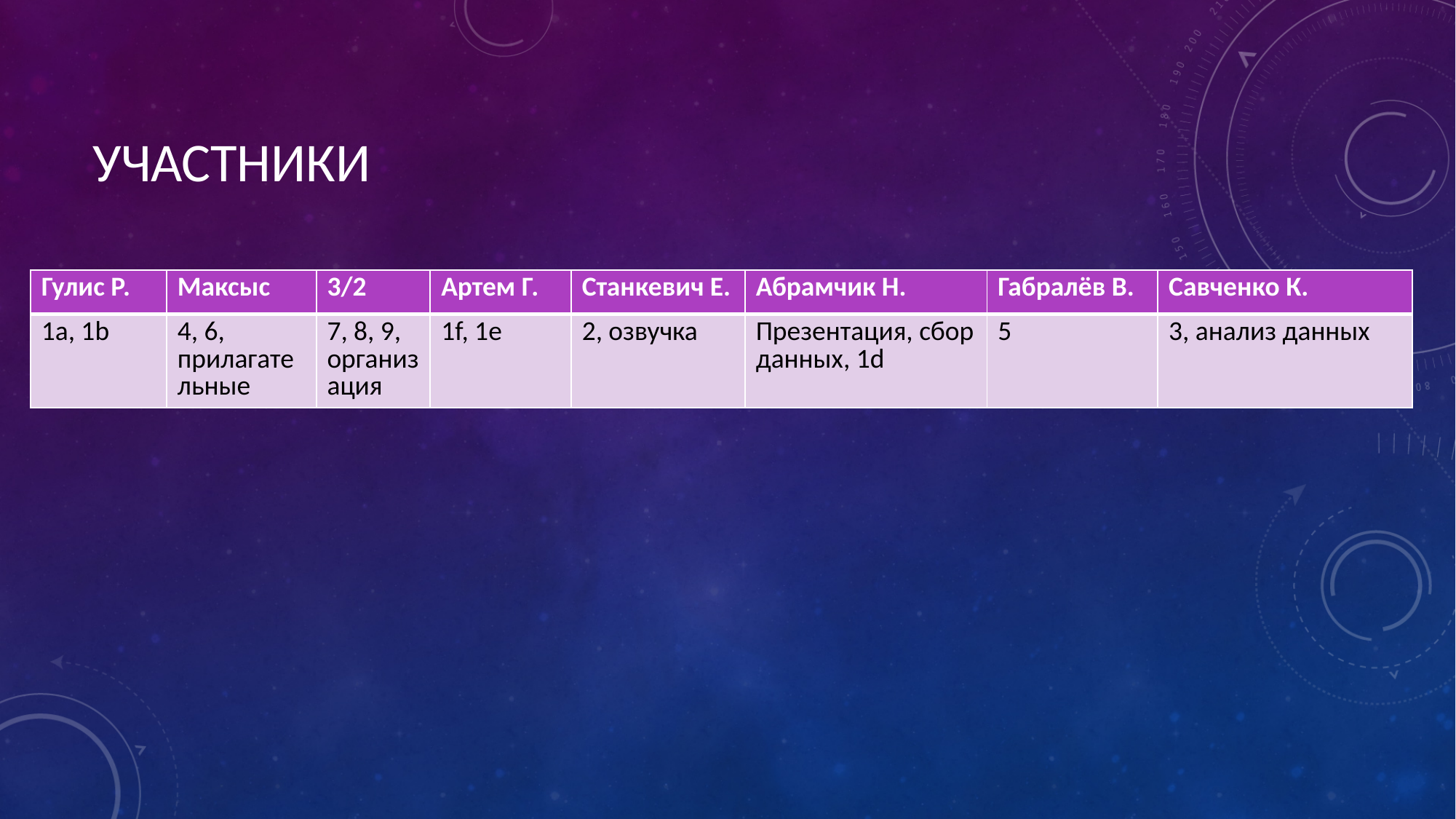

# Участники
| Гулис Р. | Максыс | 3/2 | Артем Г. | Станкевич Е. | Абрамчик Н. | Габралёв В. | Савченко К. |
| --- | --- | --- | --- | --- | --- | --- | --- |
| 1a, 1b | 4, 6, прилагательные | 7, 8, 9, организация | 1f, 1e | 2, озвучка | Презентация, сбор данных, 1d | 5 | 3, анализ данных |